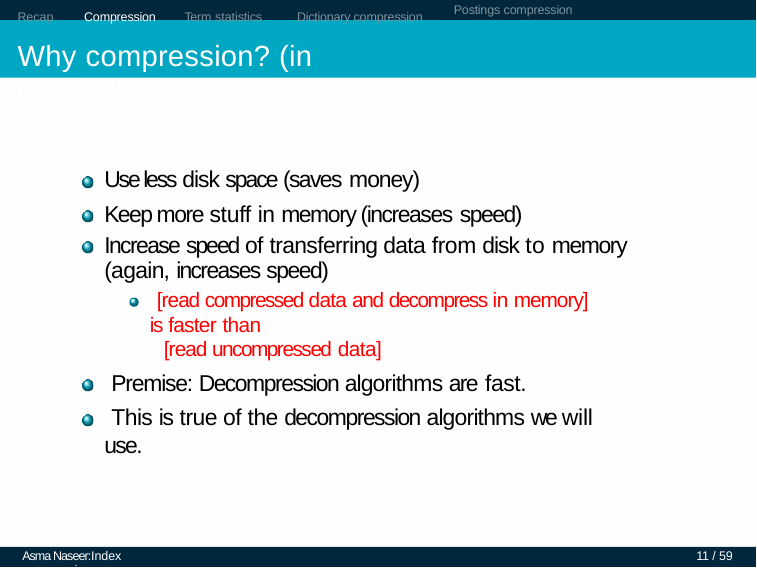

Recap	Compression	Term statistics	Dictionary compression

Why compression? (in general)
Postings compression

Use less disk space (saves money)
Keep more stuff in memory (increases speed)
Increase speed of transferring data from disk to memory  (again, increases speed)
[read compressed data and decompress in memory]  is faster than
[read uncompressed data]
Premise: Decompression algorithms are fast.
This is true of the decompression algorithms we will use.

Asma Naseer:Index compression
11 / 59